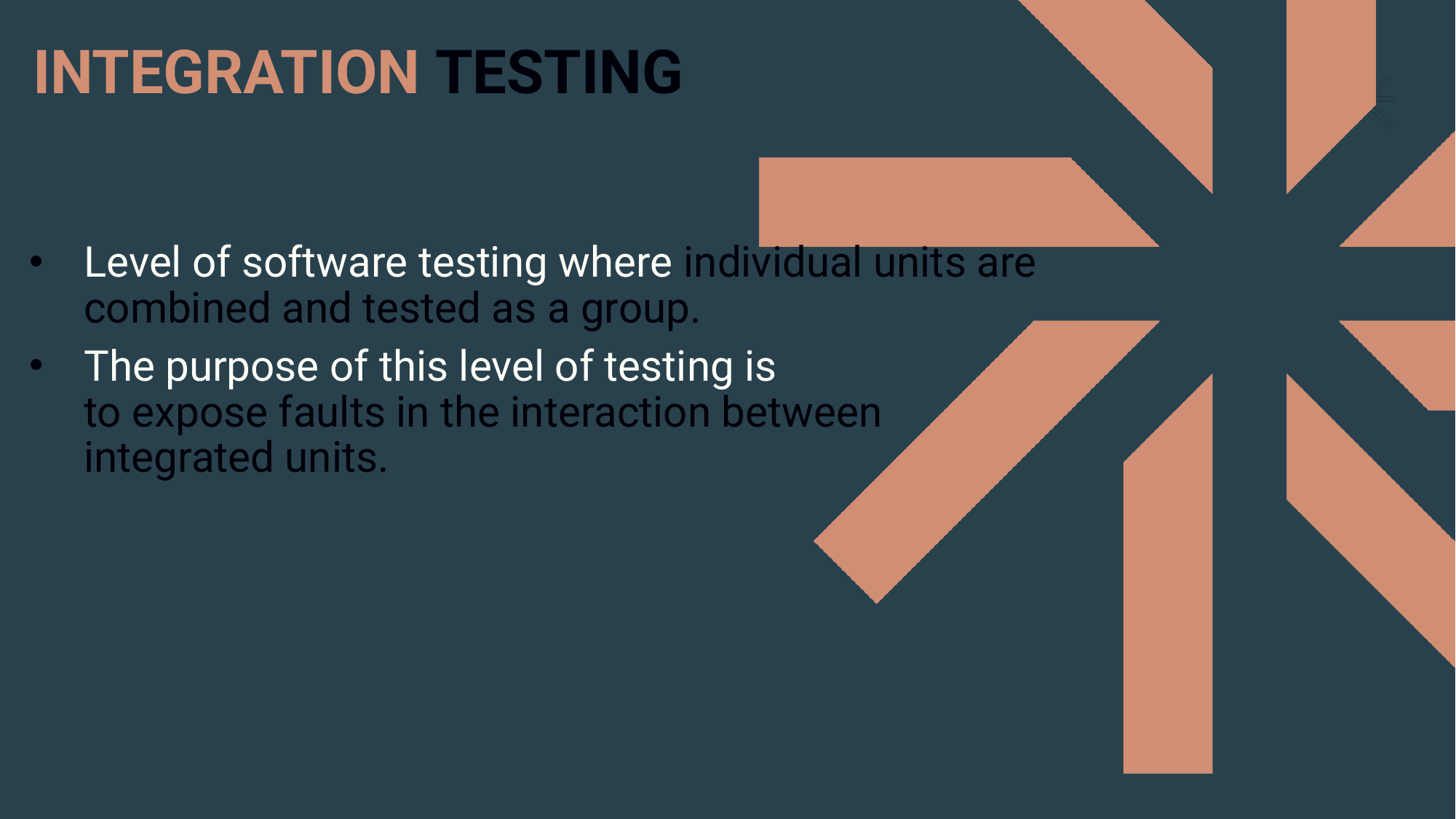

# INTEGRATION TESTING
Level of software testing where individual units are combined and tested as a group.​
The purpose of this level of testing is
to expose faults in the interaction between
integrated units.​